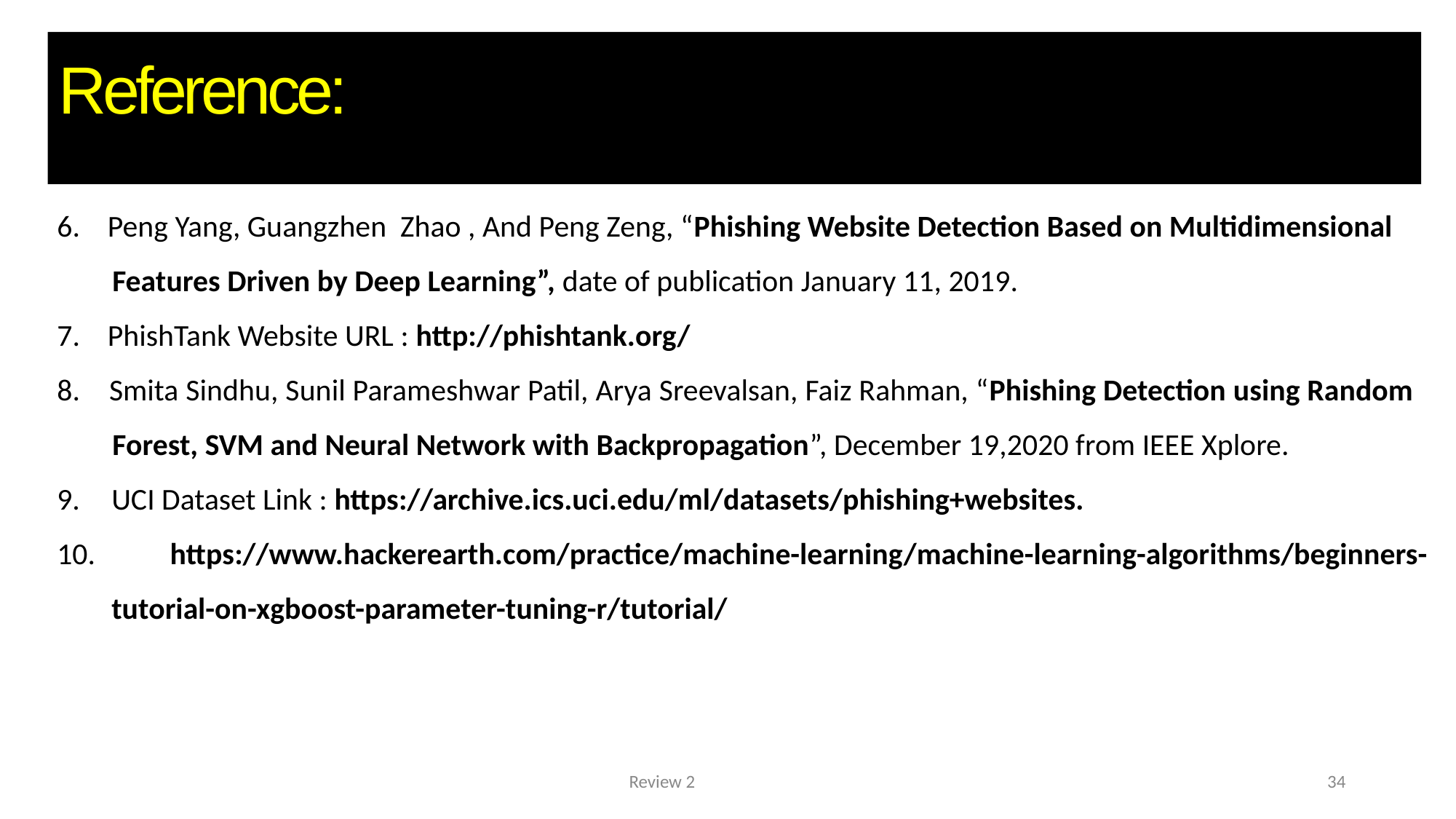

# Reference:
6.    Peng Yang, Guangzhen  Zhao , And Peng Zeng, “Phishing Website Detection Based on Multidimensional
        Features Driven by Deep Learning”, date of publication January 11, 2019.
7.    PhishTank Website URL : http://phishtank.org/
8.    Smita Sindhu, Sunil Parameshwar Patil, Arya Sreevalsan, Faiz Rahman, “Phishing Detection using Random
        Forest, SVM and Neural Network with Backpropagation”, December 19,2020 from IEEE Xplore.
UCI Dataset Link : https://archive.ics.uci.edu/ml/datasets/phishing+websites.
 https://www.hackerearth.com/practice/machine-learning/machine-learning-algorithms/beginners-tutorial-on-xgboost-parameter-tuning-r/tutorial/
Review 2
34